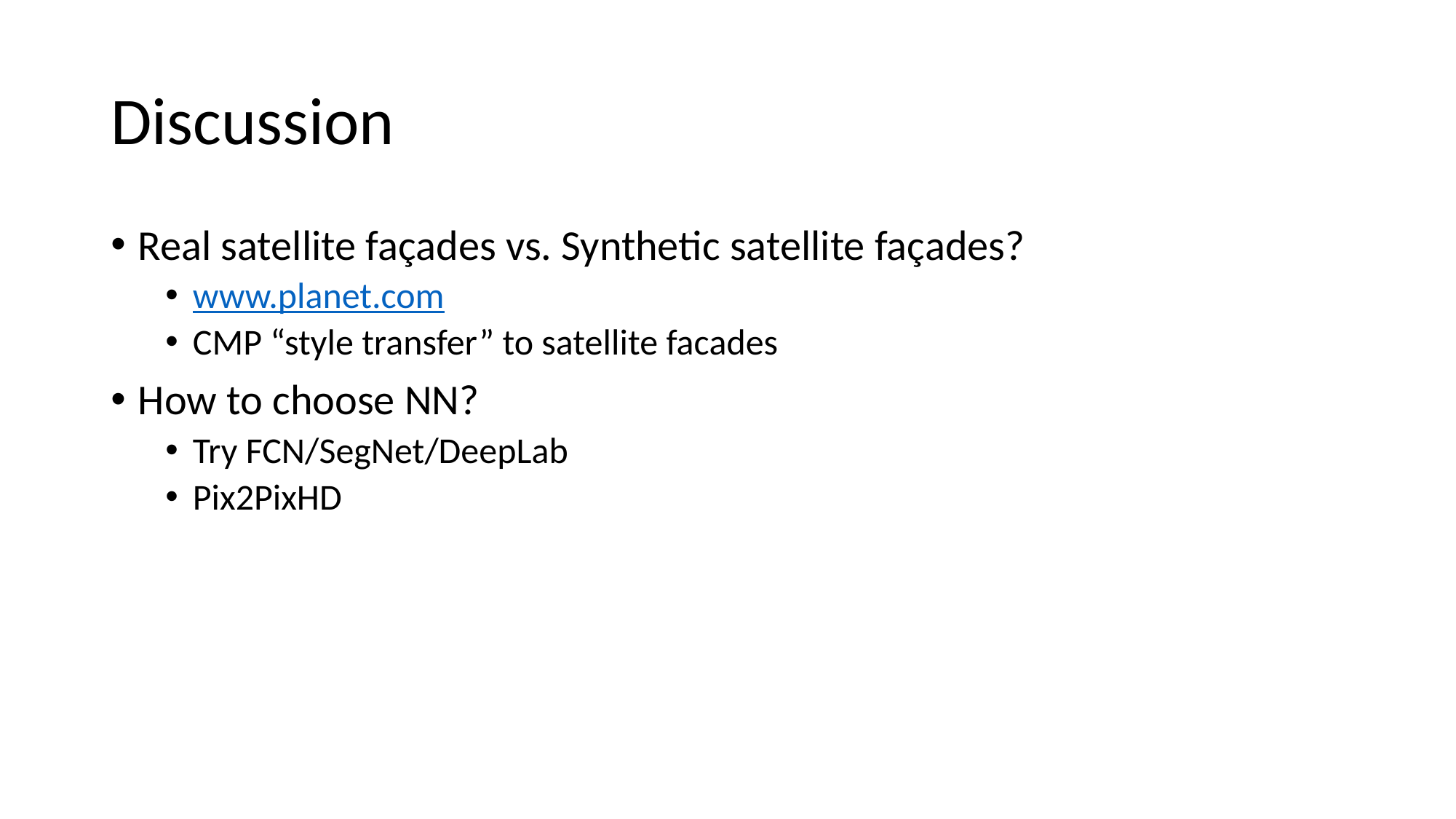

# Discussion
Real satellite façades vs. Synthetic satellite façades?
www.planet.com
CMP “style transfer” to satellite facades
How to choose NN?
Try FCN/SegNet/DeepLab
Pix2PixHD